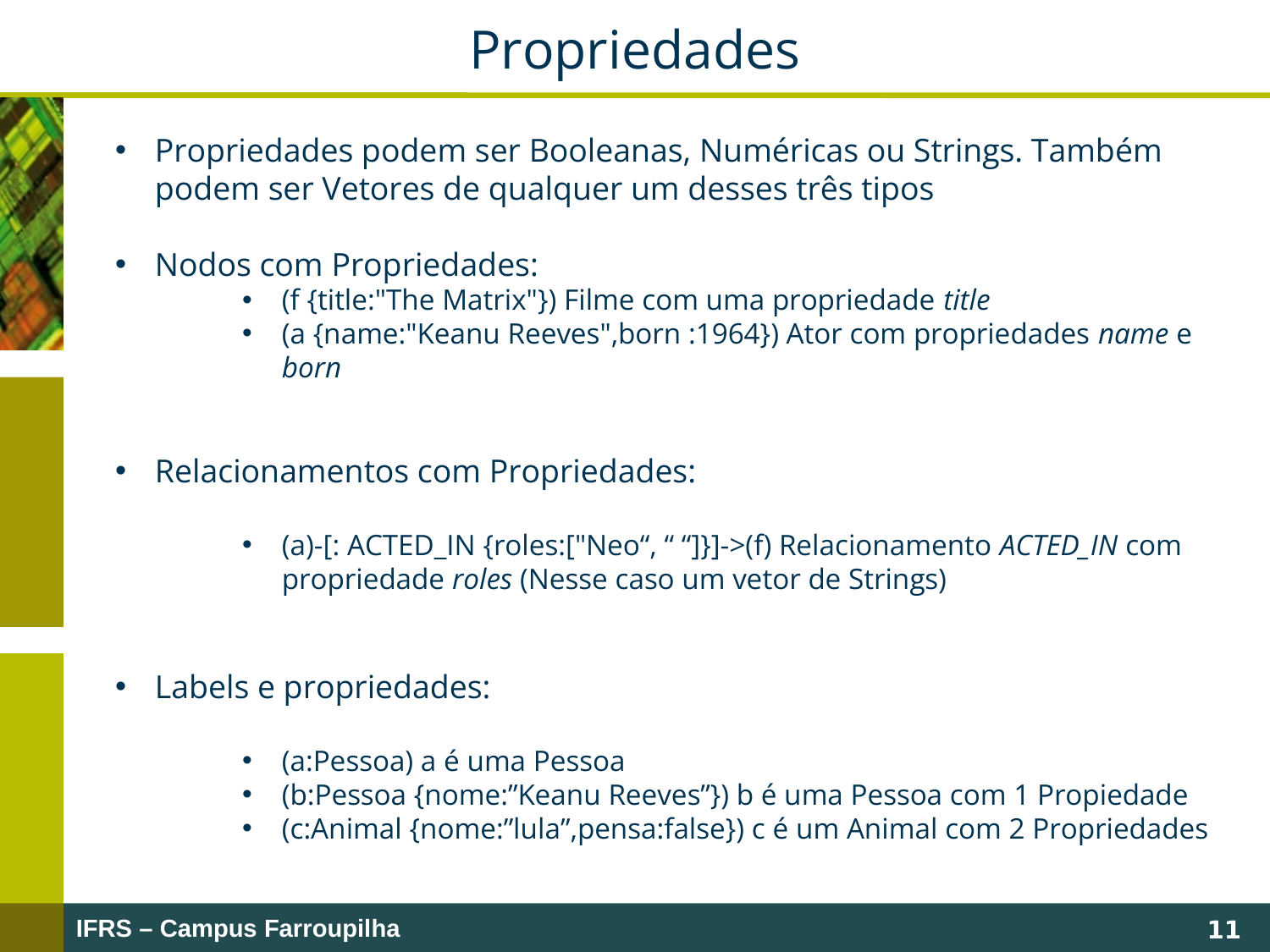

Propriedades
Propriedades podem ser Booleanas, Numéricas ou Strings. Também podem ser Vetores de qualquer um desses três tipos

Nodos com Propriedades:
(f {title:"The Matrix"}) Filme com uma propriedade title
(a {name:"Keanu Reeves",born :1964}) Ator com propriedades name e born

Relacionamentos com Propriedades:

(a)-[: ACTED_IN {roles:["Neo“, “ “]}]->(f) Relacionamento ACTED_IN com propriedade roles (Nesse caso um vetor de Strings)

Labels e propriedades:

(a:Pessoa) a é uma Pessoa
(b:Pessoa {nome:”Keanu Reeves”}) b é uma Pessoa com 1 Propiedade
(c:Animal {nome:”lula”,pensa:false}) c é um Animal com 2 Propriedades

11